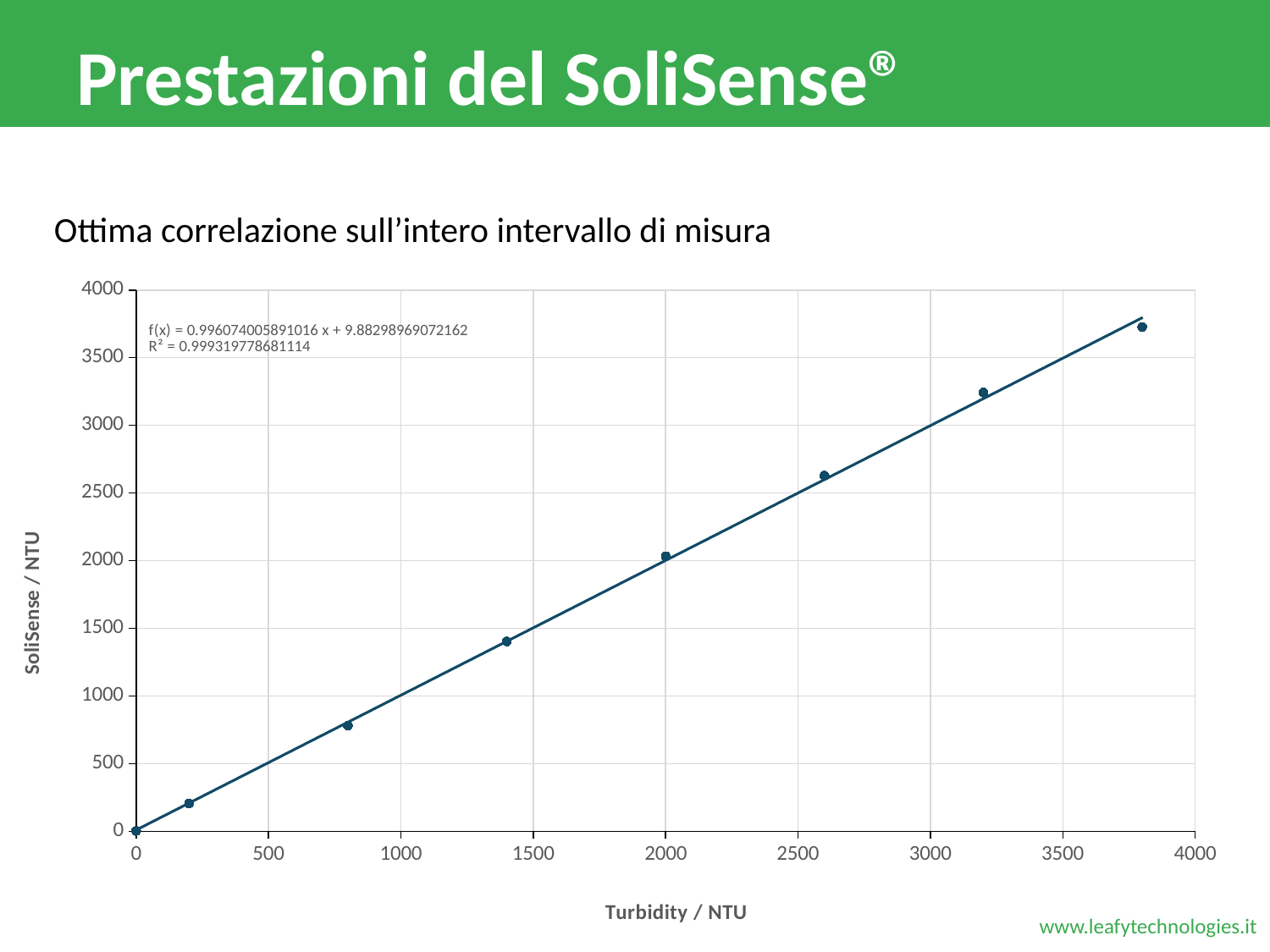

# Prestazioni del SoliSense®
Ottima correlazione sull’intero intervallo di misura

### Chart

| Category |  |
|---|---|